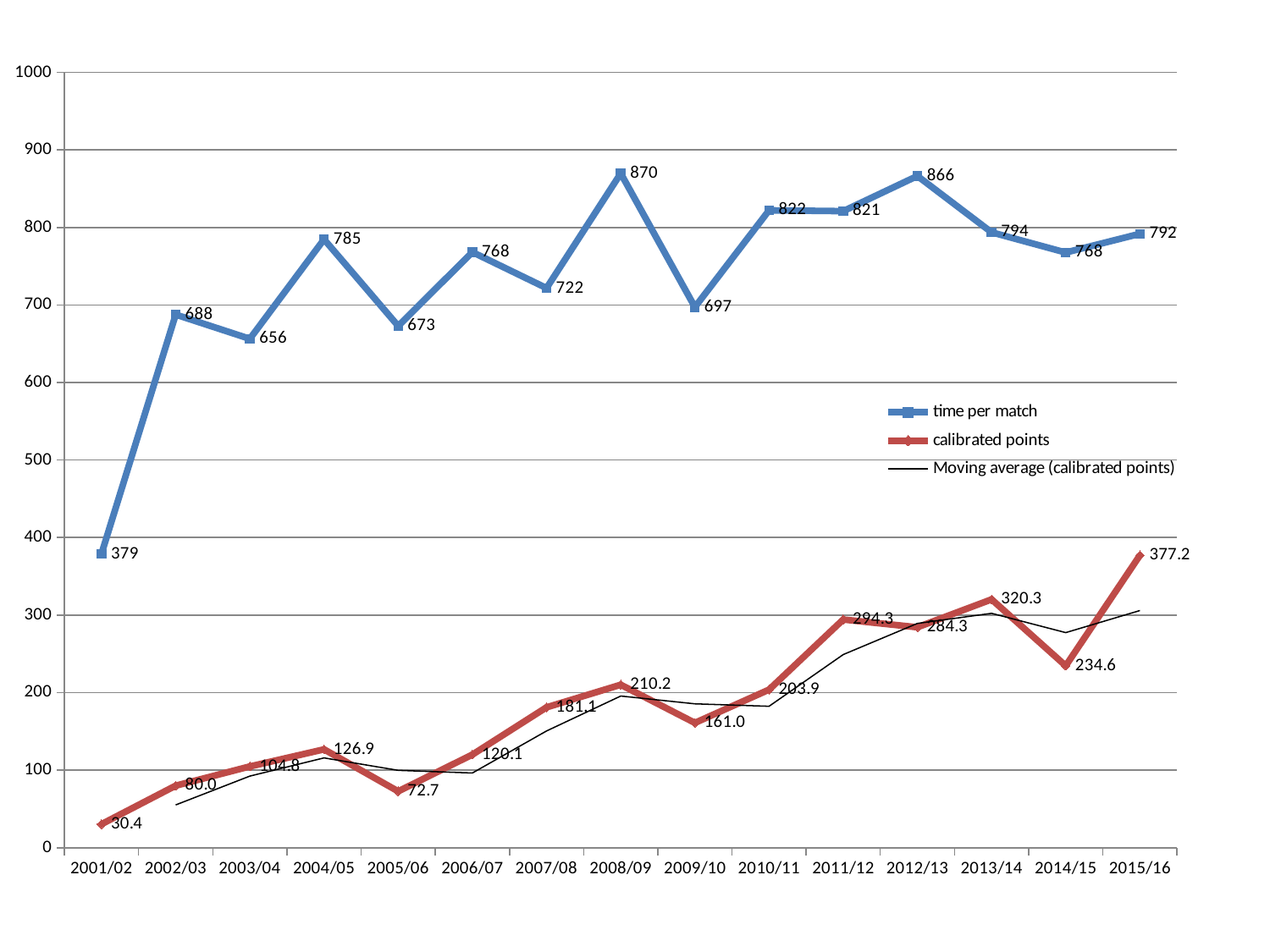

#

### Chart

| Category | time per match | calibrated points |
|---|---|---|
| 2001/02 | 379.14285714285717 | 30.4 |
| 2002/03 | 687.6666666666666 | 80.0 |
| 2003/04 | 656.4102564102562 | 104.8 |
| 2004/05 | 784.7272727272727 | 126.9 |
| 2005/06 | 672.9629629629628 | 72.7 |
| 2006/07 | 768.181818181818 | 120.1 |
| 2007/08 | 721.777777777778 | 181.1 |
| 2008/09 | 869.8113207547168 | 210.2 |
| 2009/10 | 697.2549019607844 | 161.0 |
| 2010/11 | 822.0833333333335 | 203.9 |
| 2011/12 | 821.0344827586208 | 294.3 |
| 2012/13 | 866.3636363636365 | 284.3 |
| 2013/14 | 793.7037037037037 | 320.3 |
| 2014/15 | 767.6595744680852 | 234.6 |
| 2015/16 | 791.8333333333335 | 377.2 |